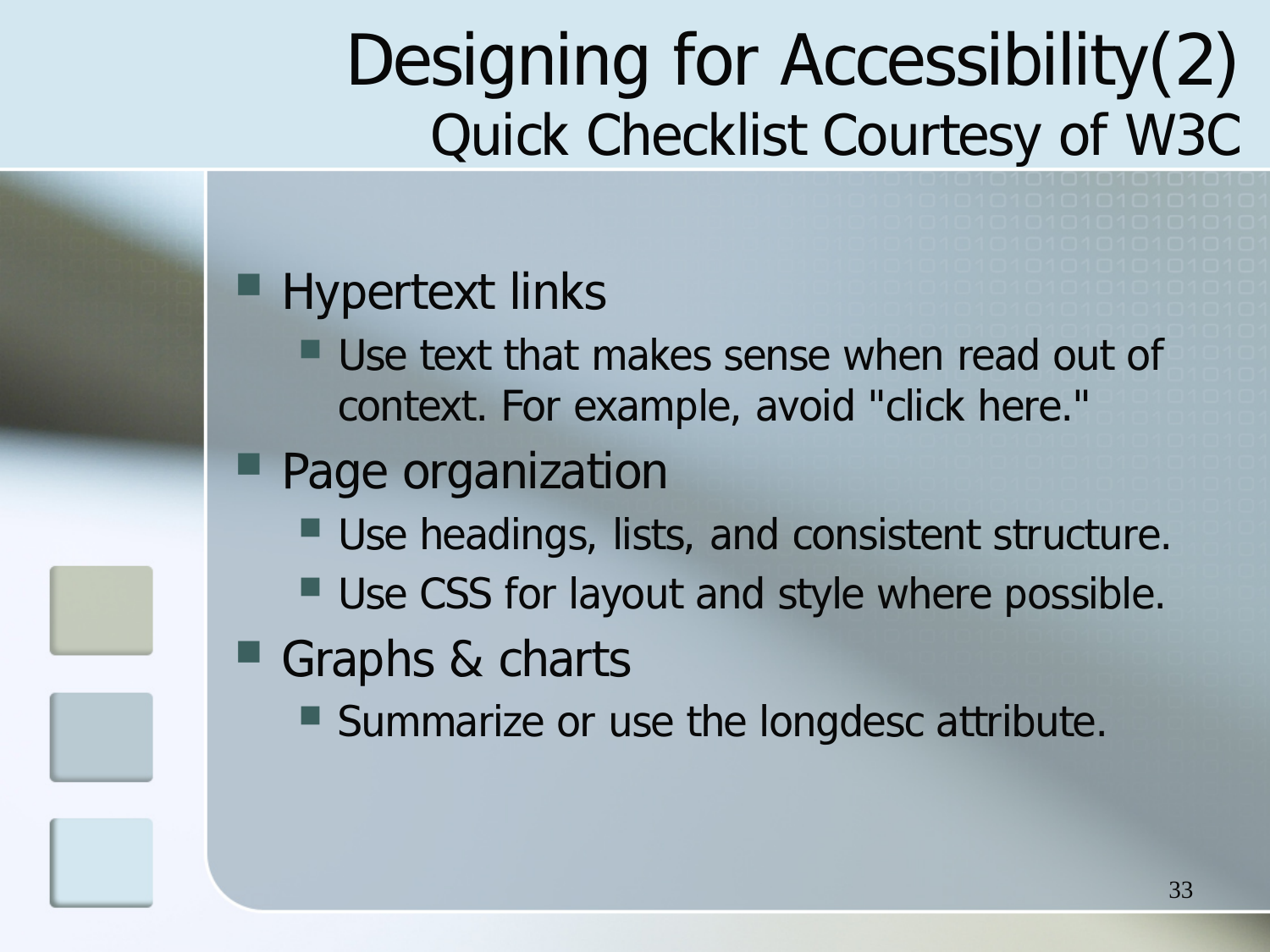

# Designing for Accessibility(2) Quick Checklist Courtesy of W3C
Hypertext links
Use text that makes sense when read out of context. For example, avoid "click here."
Page organization
Use headings, lists, and consistent structure.
Use CSS for layout and style where possible.
Graphs & charts
Summarize or use the longdesc attribute.

33